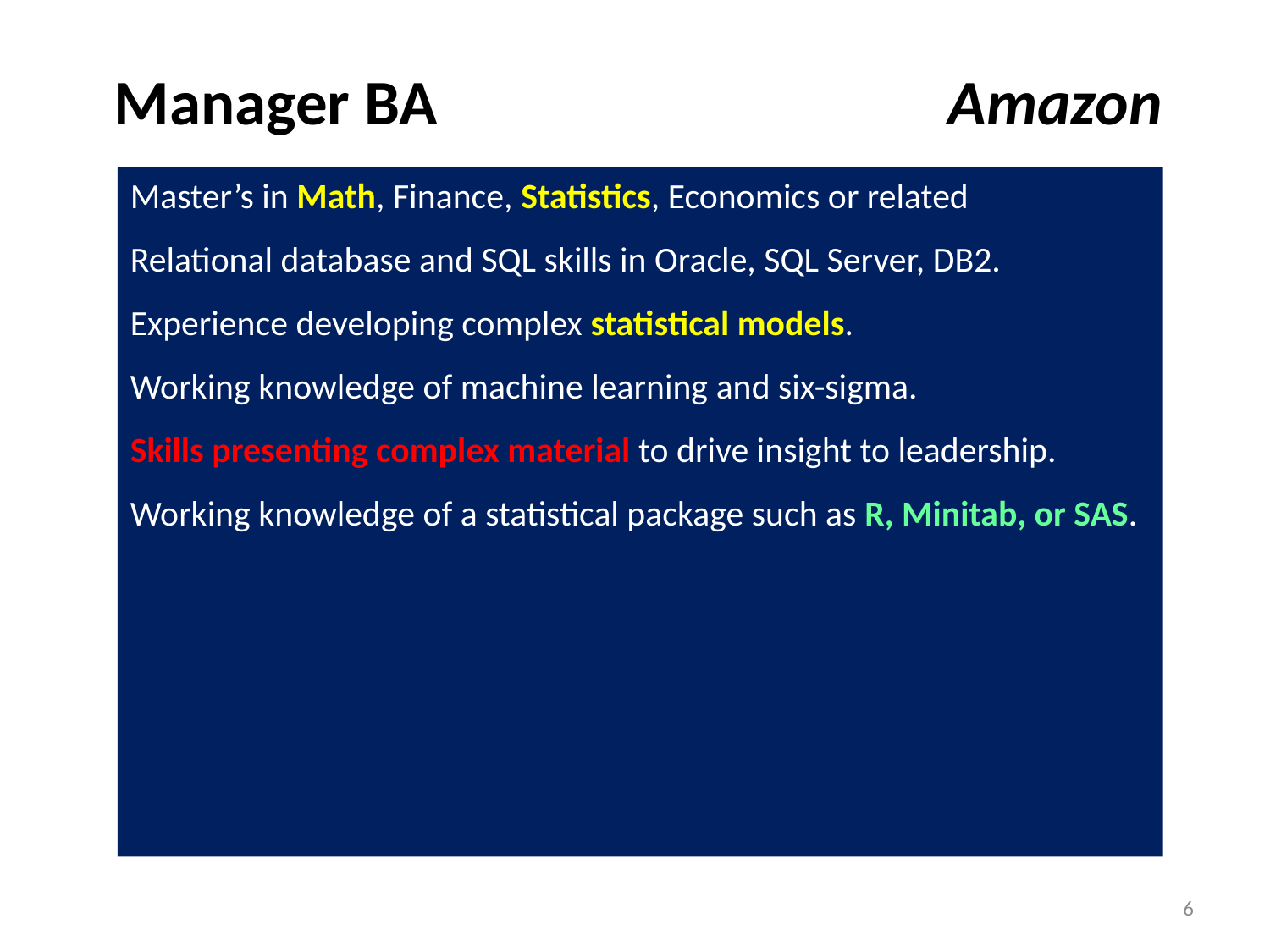

Manager BA	Amazon
Master’s in Math, Finance, Statistics, Economics or related
Relational database and SQL skills in Oracle, SQL Server, DB2.
Experience developing complex statistical models.
Working knowledge of machine learning and six-sigma.
Skills presenting complex material to drive insight to leadership.
Working knowledge of a statistical package such as R, Minitab, or SAS.

6